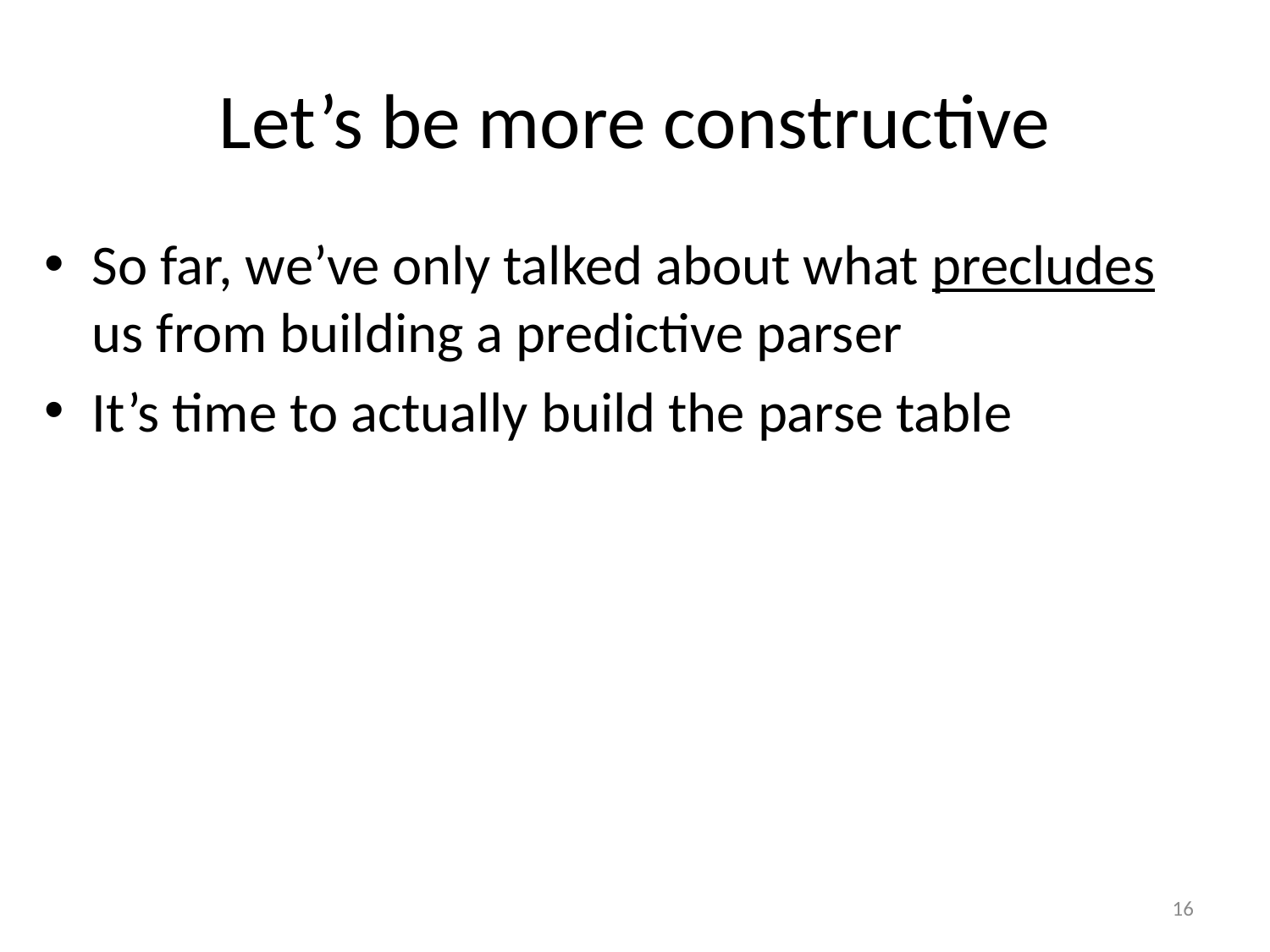

# Let’s be more constructive
So far, we’ve only talked about what precludes us from building a predictive parser
It’s time to actually build the parse table

16